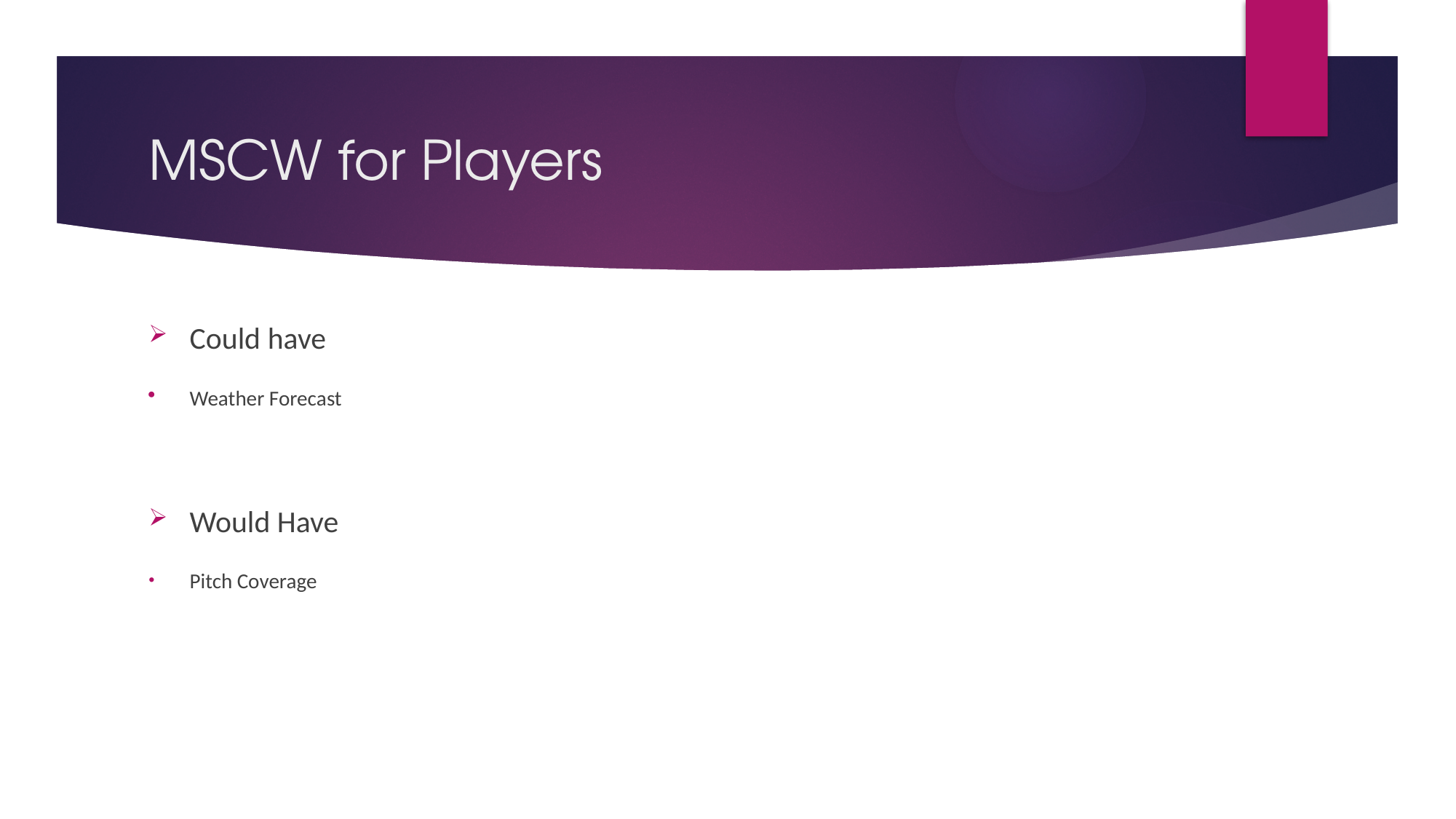

# MSCW for Players
Could have
Weather Forecast

Would Have
Pitch Coverage